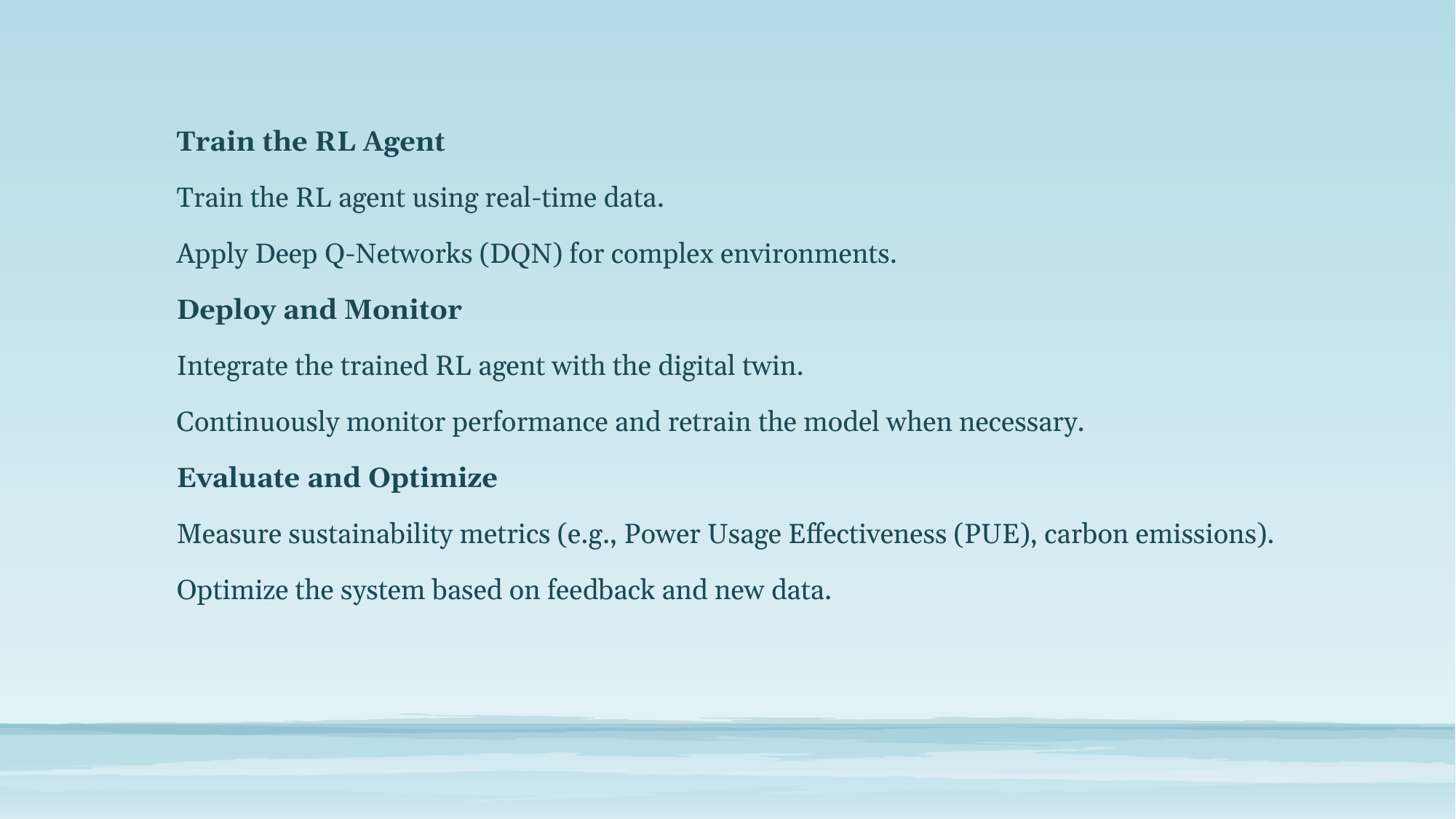

Train the RL Agent
Train the RL agent using real-time data.
Apply Deep Q-Networks (DQN) for complex environments.
Deploy and Monitor
Integrate the trained RL agent with the digital twin.
Continuously monitor performance and retrain the model when necessary.
Evaluate and Optimize
Measure sustainability metrics (e.g., Power Usage Effectiveness (PUE), carbon emissions).
Optimize the system based on feedback and new data.